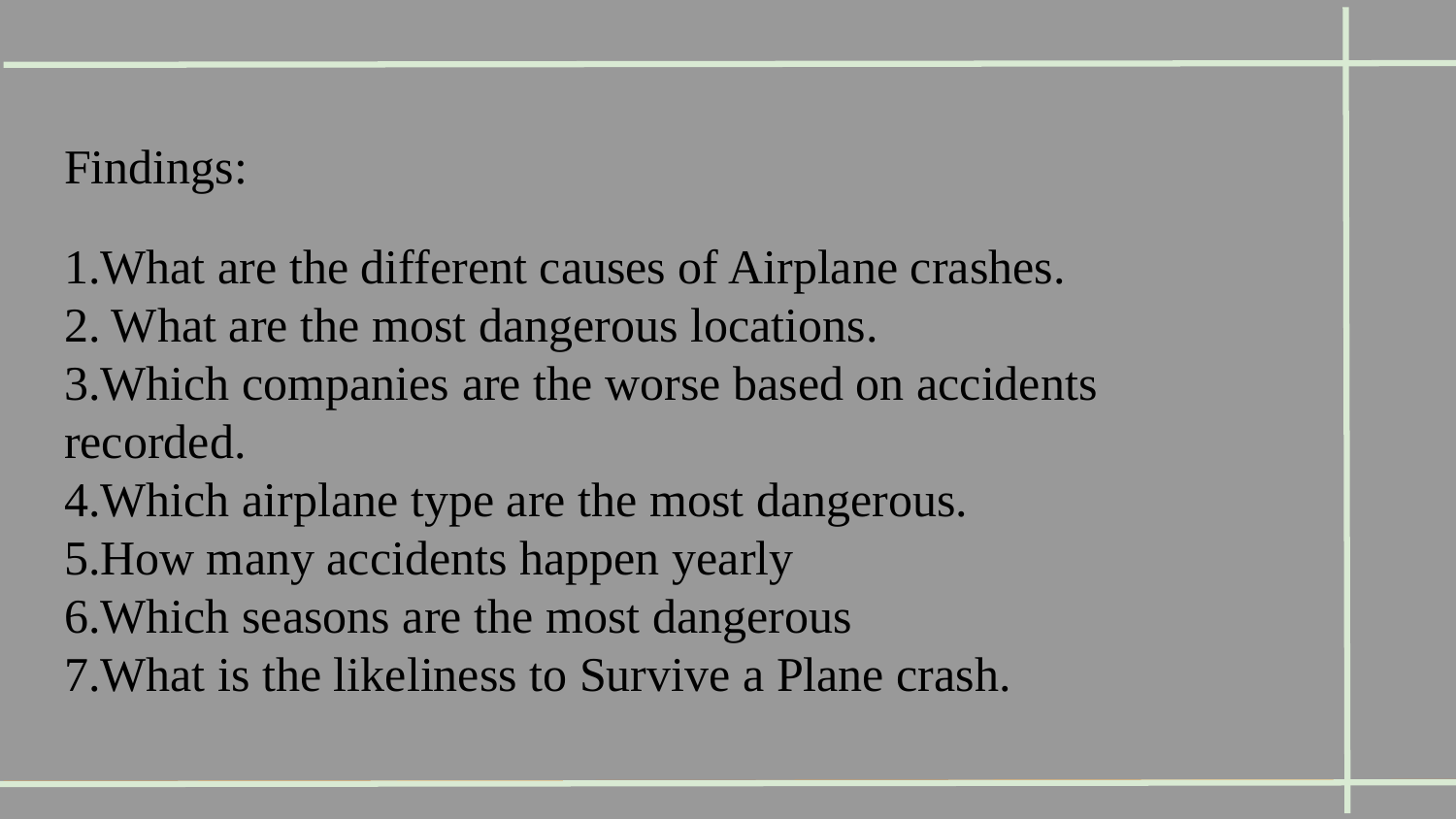

# Findings:
1.What are the different causes of Airplane crashes.
2. What are the most dangerous locations.
3.Which companies are the worse based on accidents recorded.
4.Which airplane type are the most dangerous.
5.How many accidents happen yearly
6.Which seasons are the most dangerous
7.What is the likeliness to Survive a Plane crash.